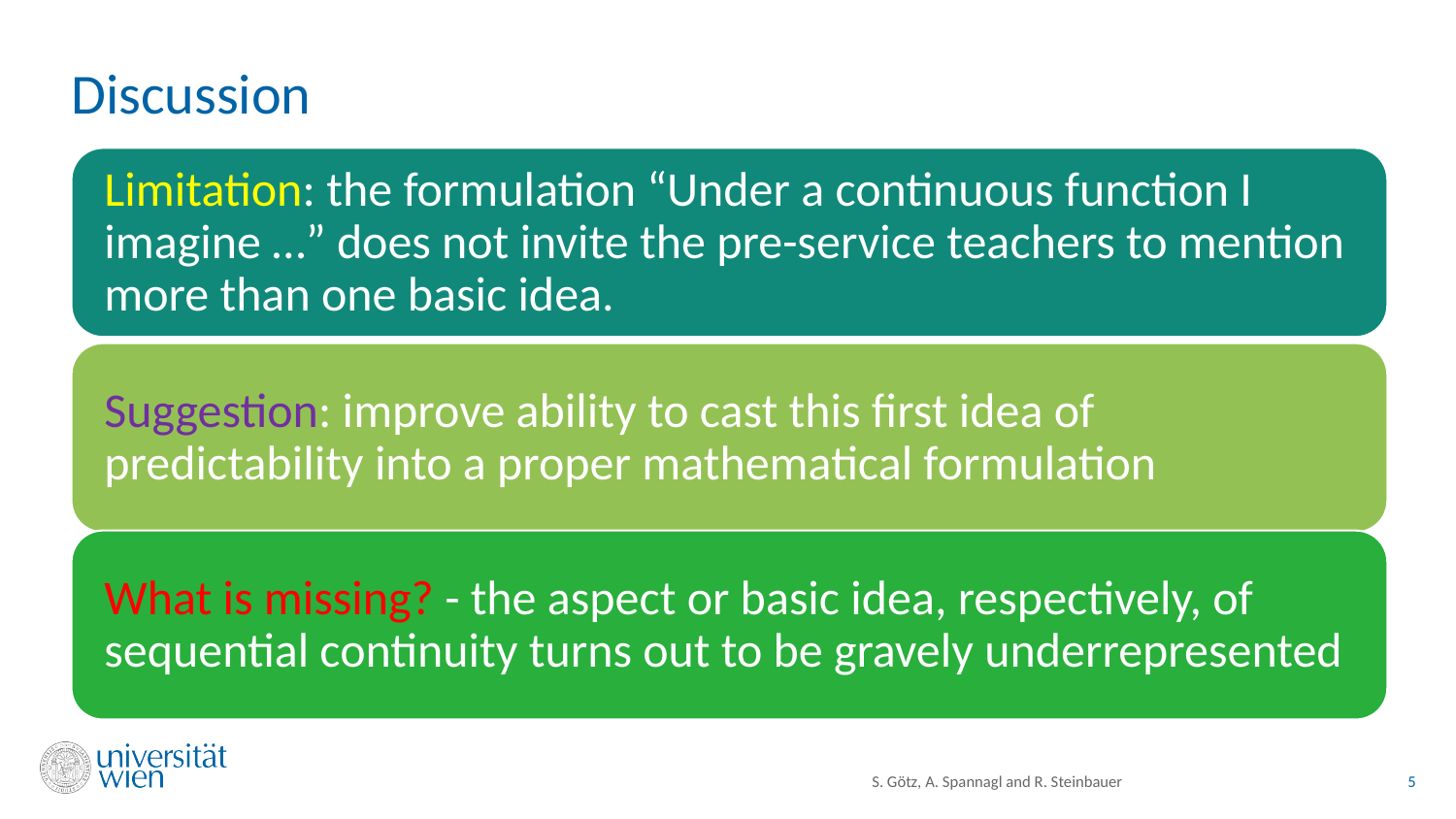

# Discussion
Suggestion: improve ability to cast this first idea of predictability into a proper mathematical formulation
What is missing? - the aspect or basic idea, respectively, of sequential continuity turns out to be gravely underrepresented
Limitation: the formulation “Under a continuous function I imagine …” does not invite the pre-service teachers to mention more than one basic idea.
S. Götz, A. Spannagl and R. Steinbauer
5